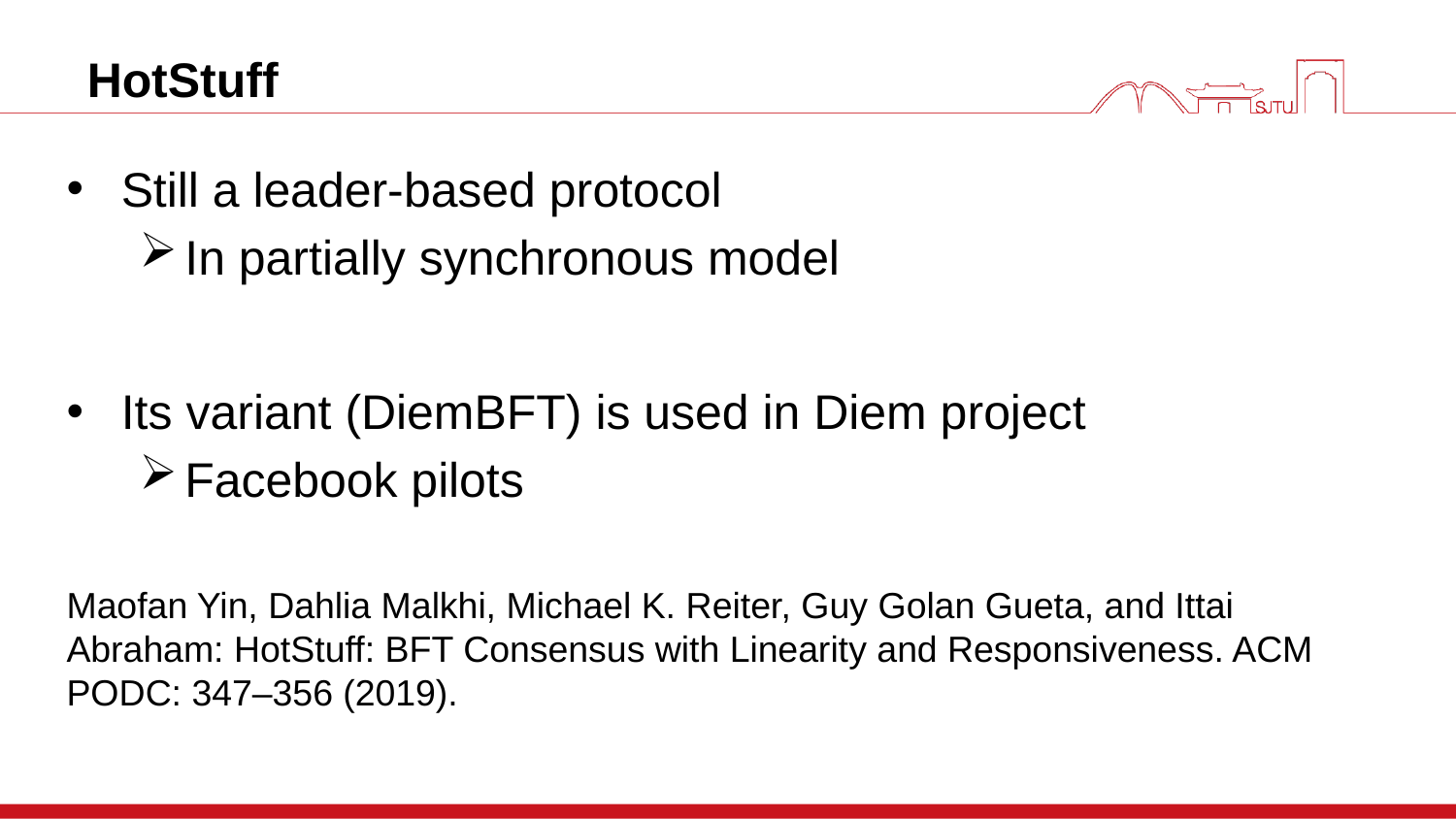

# HotStuff
Still a leader-based protocol
In partially synchronous model

Its variant (DiemBFT) is used in Diem project
Facebook pilots

Maofan Yin, Dahlia Malkhi, Michael K. Reiter, Guy Golan Gueta, and Ittai Abraham: HotStuff: BFT Consensus with Linearity and Responsiveness. ACM PODC: 347–356 (2019).